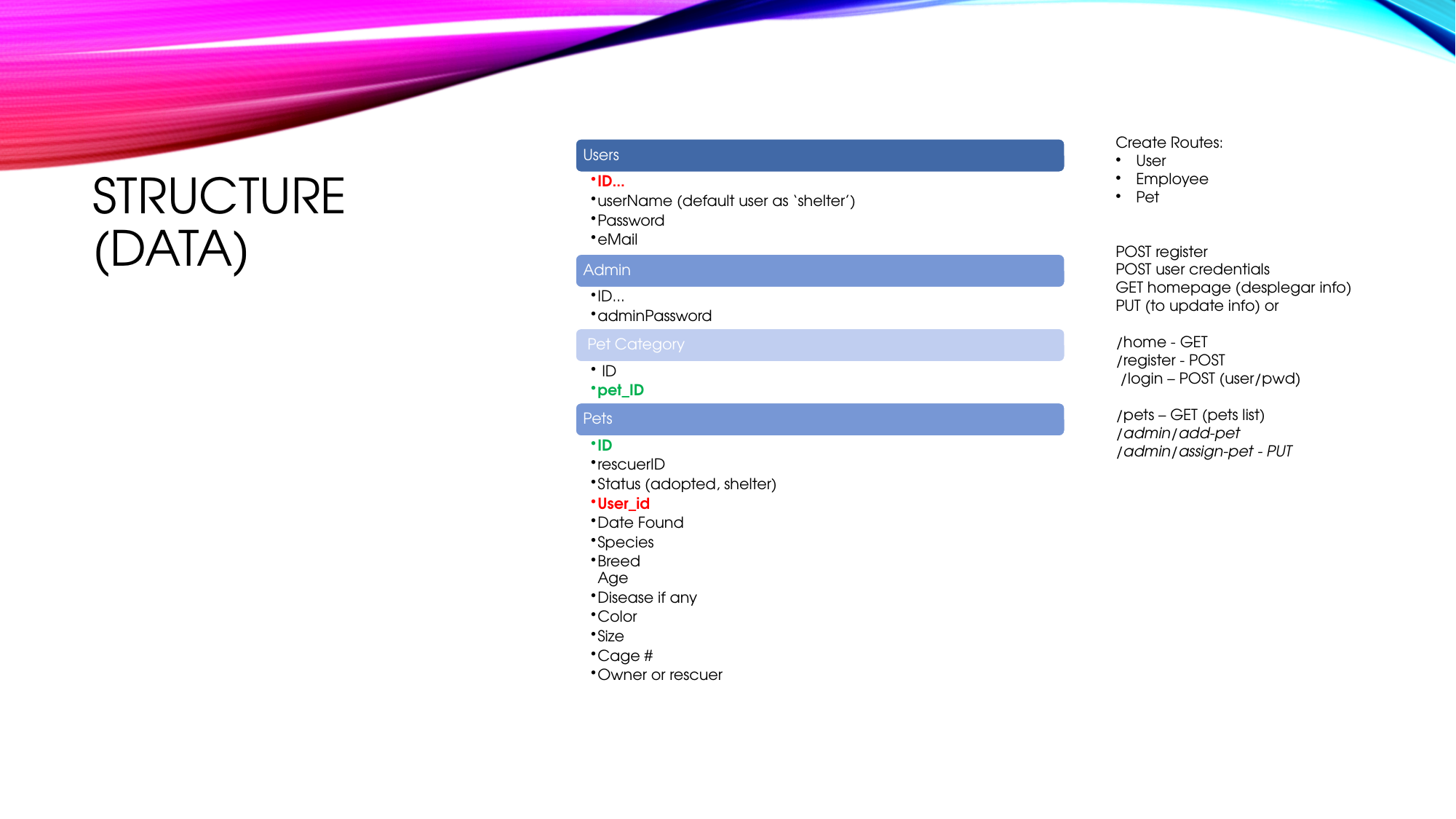

# Structure (DATA)
Create Routes:
User
Employee
Pet

POST register
POST user credentials
GET homepage (desplegar info)
PUT (to update info) or

/home - GET
/register - POST
 /login – POST (user/pwd)

/pets – GET (pets list)
/admin/add-pet
/admin/assign-pet - PUT

Users
ID...
userName (default user as ‘shelter’)
Password
eMail
Admin
ID...
adminPassword
 Pet Category
 ID
pet_ID
Pets
ID
rescuerID
Status (adopted, shelter)
User_id
Date Found
Species
Breed
Age
Disease if any
Color
Size
Cage #
Owner or rescuer